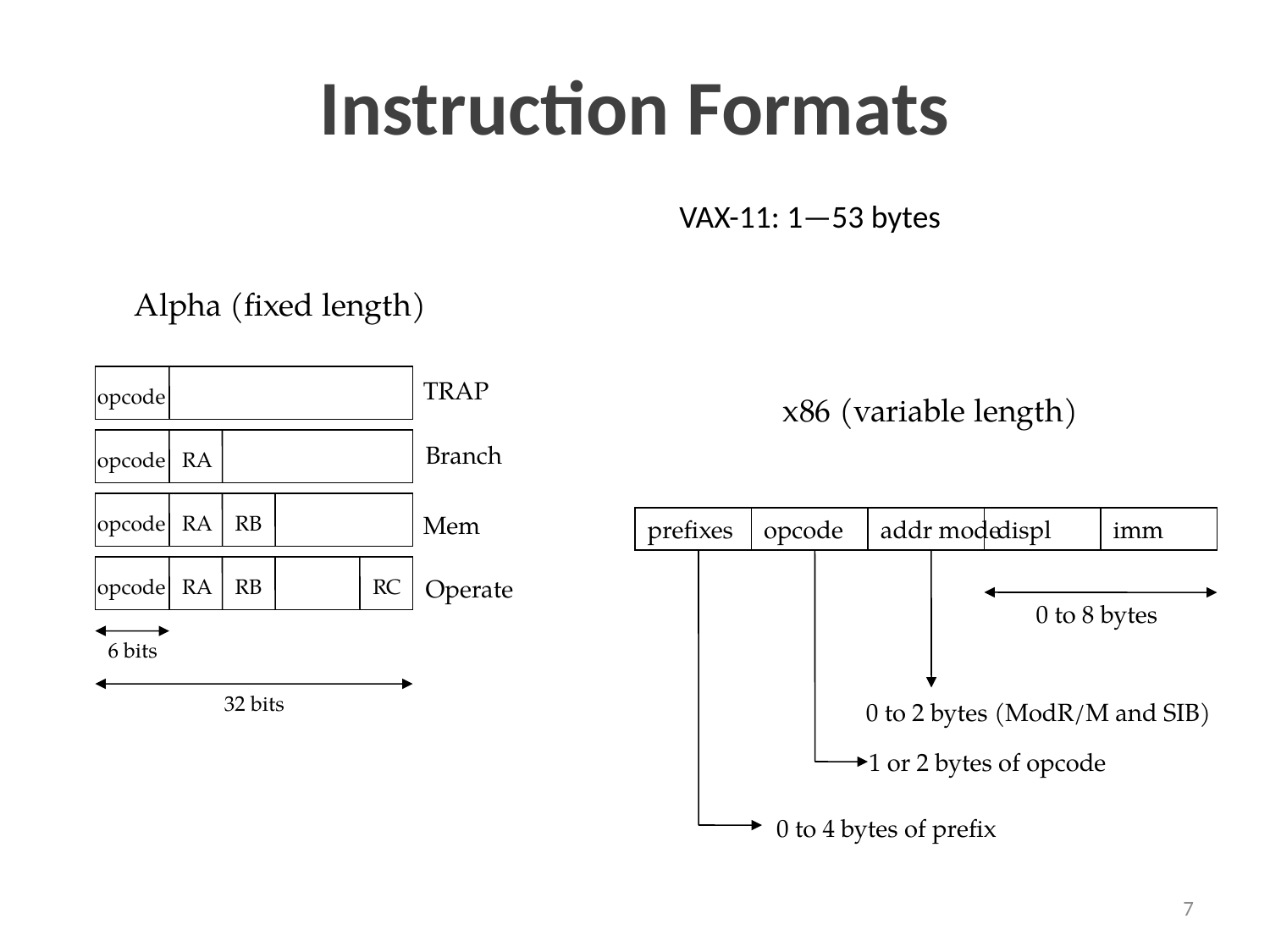

# Instruction Formats
VAX-11: 1—53 bytes
Alpha (fixed length)

TRAP
opcode
x86 (variable length)

Branch
opcode
RA

Mem
opcode
RA
RB
prefixes
opcode
addr mode
displ
imm

Operate
opcode
RA
RB
RC

0 to 8 bytes

6 bits

32 bits
0 to 2 bytes (ModR/M and SIB)
1 or 2 bytes of opcode

0 to 4 bytes of prefix

7